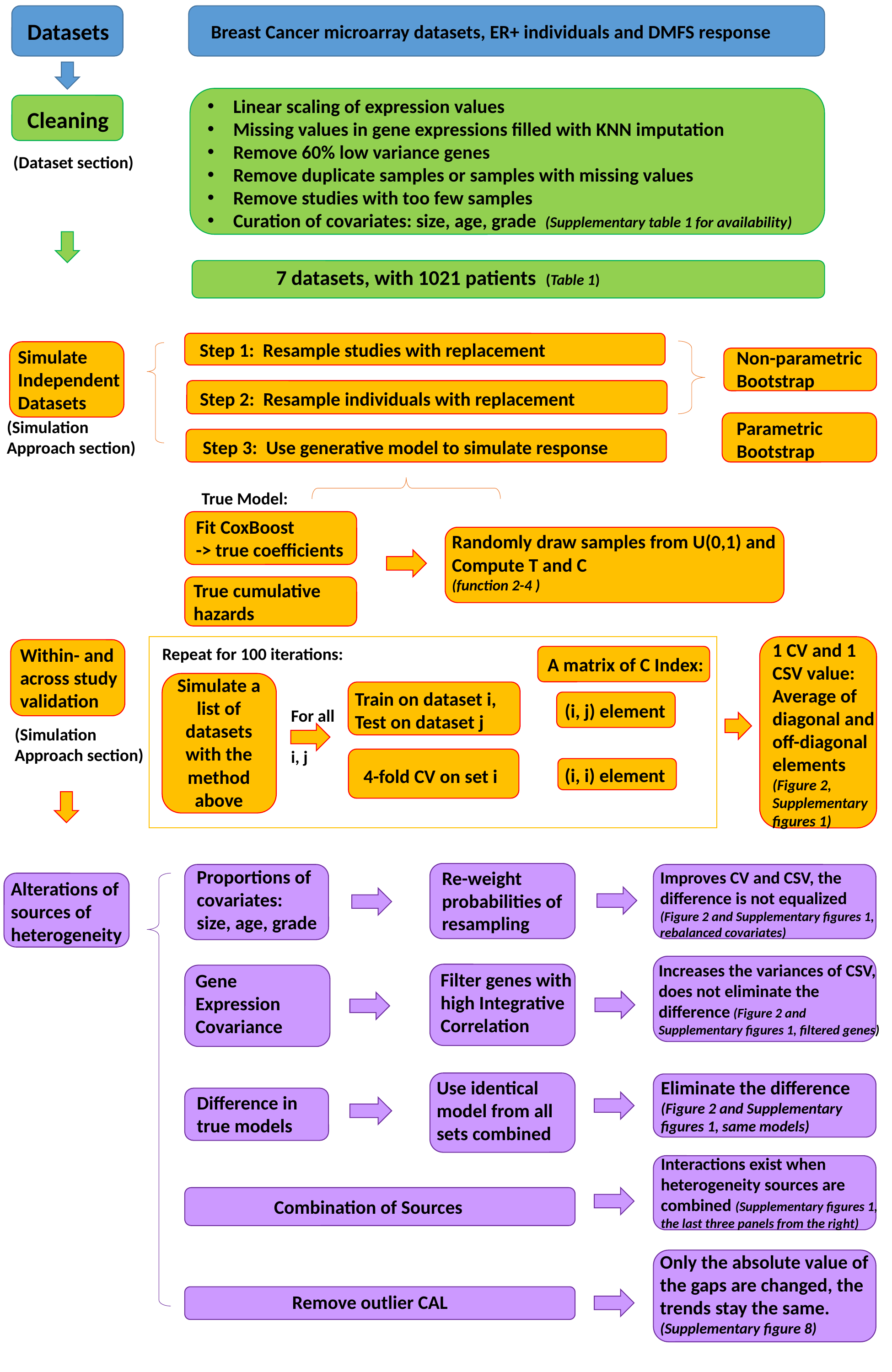

Datasets
Breast Cancer microarray datasets, ER+ individuals and DMFS response

Linear scaling of expression values
Missing values in gene expressions filled with KNN imputation
Remove 60% low variance genes
Remove duplicate samples or samples with missing values
Remove studies with too few samples
Curation of covariates: size, age, grade  (Supplementary table 1 for availability)

Cleaning
(Dataset section)

	7 datasets, with 1021 patients  (Table 1)
    Step 1:  Resample studies with replacement

Simulate
Independent Datasets

Non-parametric
Bootstrap

     Step 2:  Resample individuals with replacement

Parametric
Bootstrap
(Simulation Approach section)

     Step 3:  Use generative model to simulate response
True Model:
 Fit CoxBoost
 -> true coefficients

Randomly draw samples from U(0,1) and
Compute T and C
(function 2-4 )

True cumulative hazards

1 CV and 1 CSV value:
Average of diagonal and off-diagonal elements
(Figure 2, Supplementary figures 1)

Within- and across study validation
Repeat for 100 iterations:

A matrix of C Index:
Simulate a list of datasets with the method above

Train on dataset i,
Test on dataset j

(i, j) element
For all

i, j

(Simulation Approach section)

(i, i) element
4-fold CV on set i

Proportions of covariates:
size, age, grade
Re-weight probabilities of resampling

Improves CV and CSV, the difference is not equalized
(Figure 2 and Supplementary figures 1, rebalanced covariates)

Alterations of sources of heterogeneity

Increases the variances of CSV, does not eliminate the difference (Figure 2 and
Supplementary figures 1, filtered genes)

Filter genes with high Integrative Correlation

Gene Expression Covariance

Use identical model from all sets combined
Eliminate the difference
(Figure 2 and Supplementary figures 1, same models)

Difference in true models

Interactions exist when heterogeneity sources are combined (Supplementary figures 1, the last three panels from the right)

Combination of Sources
Only the absolute value of the gaps are changed, the trends stay the same.
(Supplementary figure 8)

Remove outlier CAL